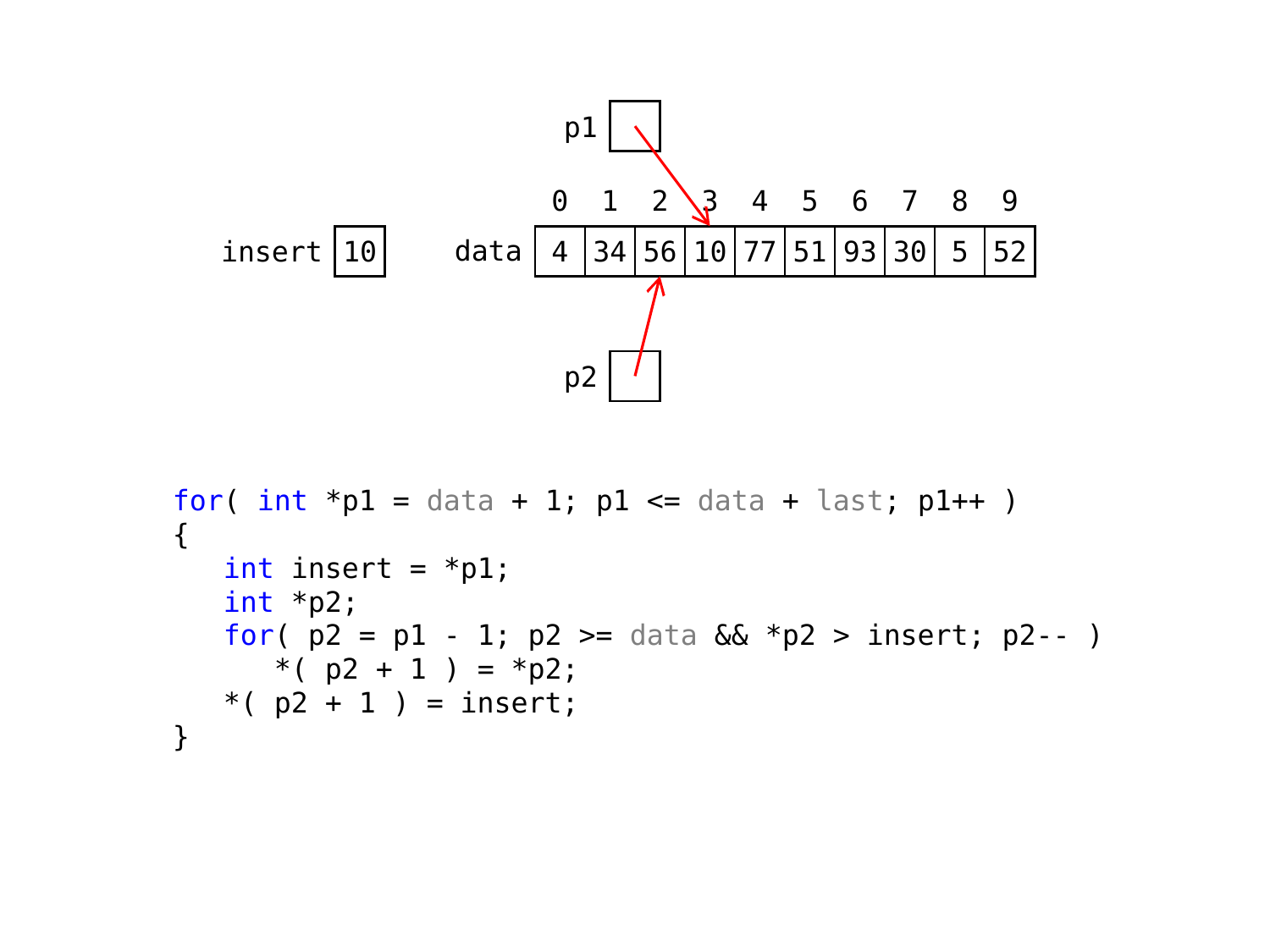

| p1 |  |
| --- | --- |

|  | 0 | 1 | 2 | 3 | 4 | 5 | 6 | 7 | 8 | 9 |
| --- | --- | --- | --- | --- | --- | --- | --- | --- | --- | --- |
| data | 4 | 34 | 56 | 10 | 77 | 51 | 93 | 30 | 5 | 52 |
| insert | 10 |
| --- | --- |

| p2 |  |
| --- | --- |
for( int *p1 = data + 1; p1 <= data + last; p1++ )
{
   int insert = *p1;
   int *p2;
   for( p2 = p1 - 1; p2 >= data && *p2 > insert; p2-- )
      *( p2 + 1 ) = *p2;
   *( p2 + 1 ) = insert;
}